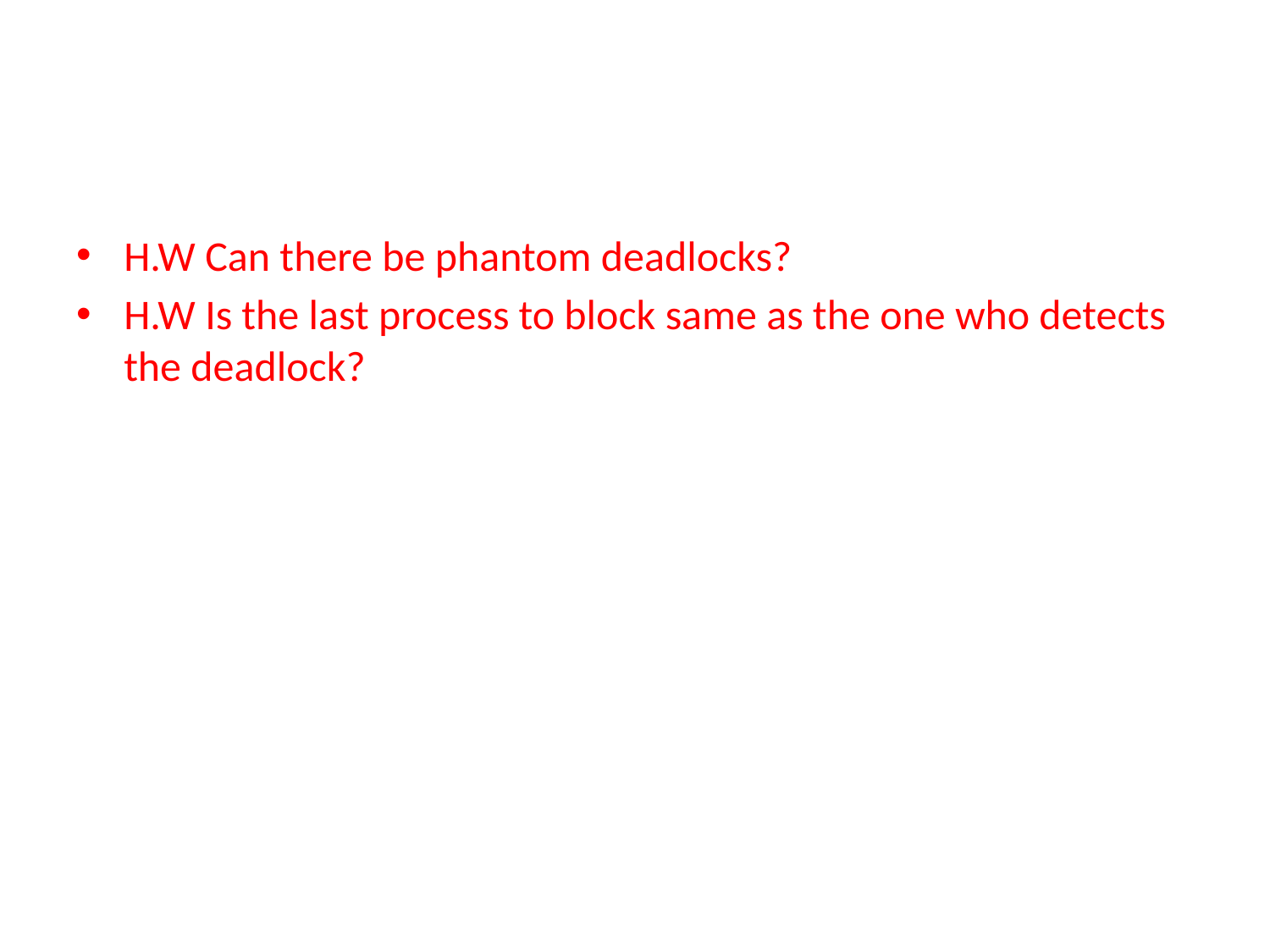

H.W Can there be phantom deadlocks?
H.W Is the last process to block same as the one who detects the deadlock?